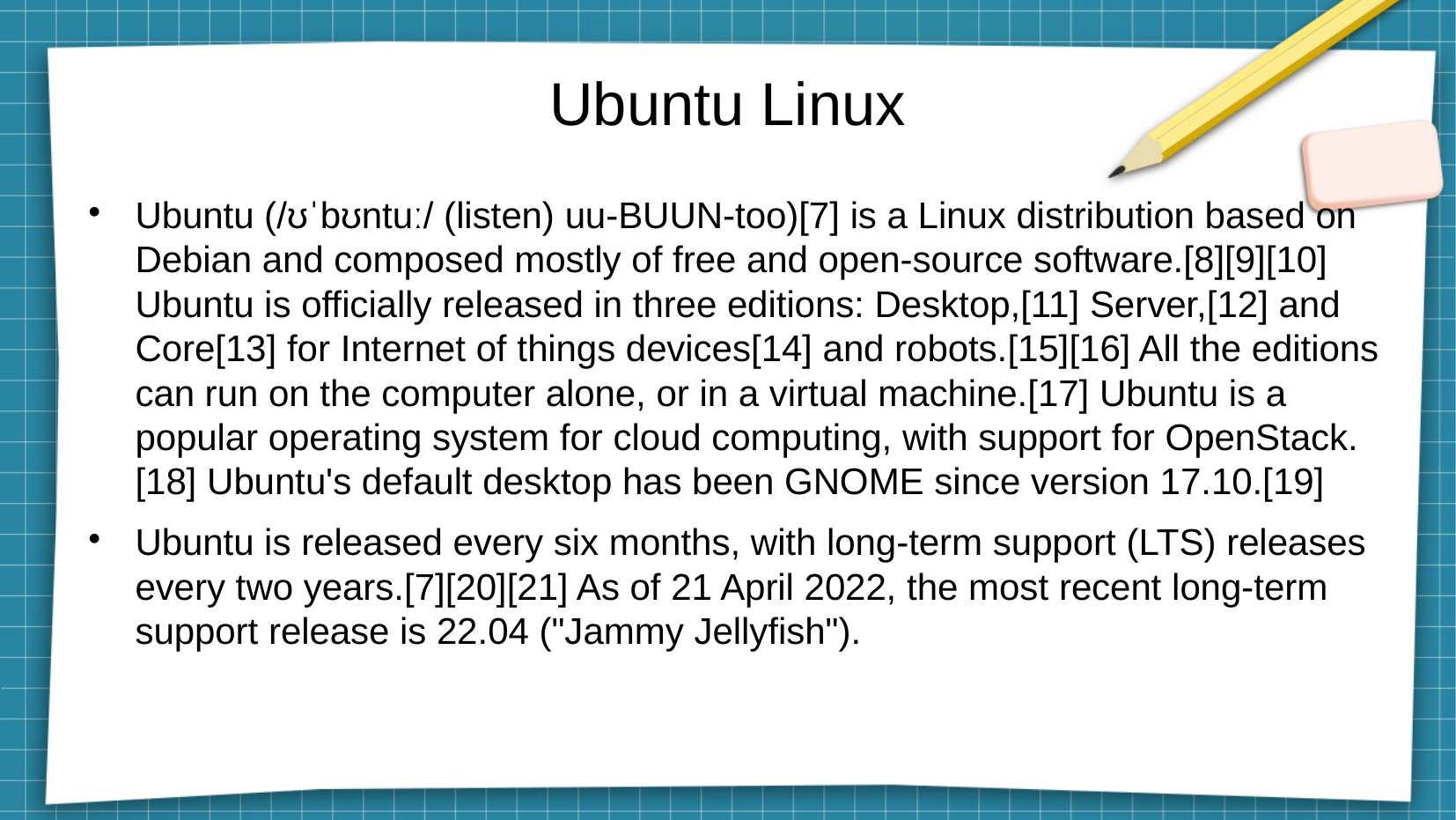

# Ubuntu Linux
Ubuntu (/ʊˈbʊntuː/ (listen) uu-BUUN-too)[7] is a Linux distribution based on Debian and composed mostly of free and open-source software.[8][9][10] Ubuntu is officially released in three editions: Desktop,[11] Server,[12] and Core[13] for Internet of things devices[14] and robots.[15][16] All the editions can run on the computer alone, or in a virtual machine.[17] Ubuntu is a popular operating system for cloud computing, with support for OpenStack.[18] Ubuntu's default desktop has been GNOME since version 17.10.[19]
Ubuntu is released every six months, with long-term support (LTS) releases every two years.[7][20][21] As of 21 April 2022, the most recent long-term support release is 22.04 ("Jammy Jellyfish").